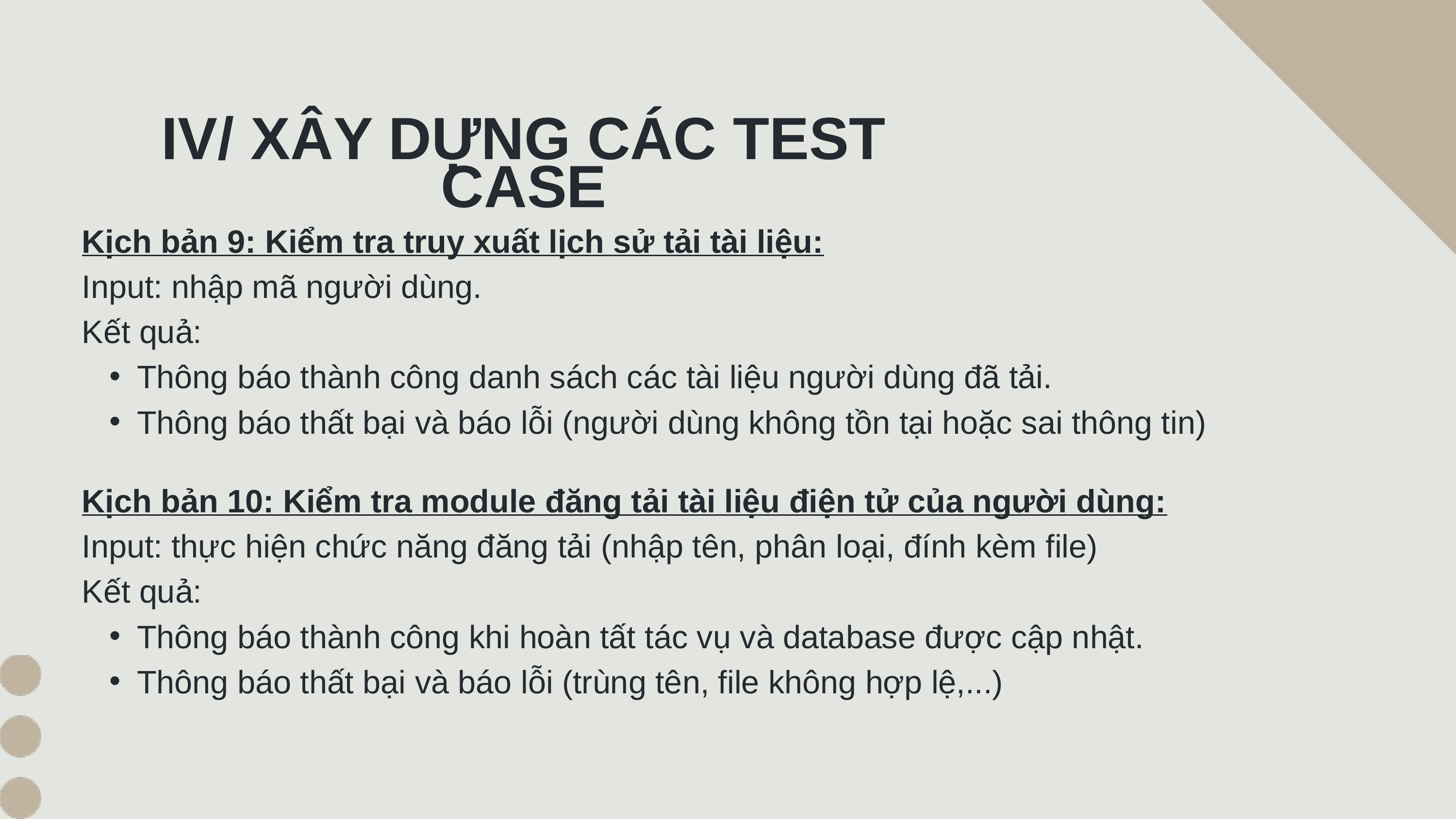

IV/ XÂY DỰNG CÁC TEST CASE
Kịch bản 9: Kiểm tra truy xuất lịch sử tải tài liệu:
Input: nhập mã người dùng.
Kết quả:
Thông báo thành công danh sách các tài liệu người dùng đã tải.
Thông báo thất bại và báo lỗi (người dùng không tồn tại hoặc sai thông tin)
Kịch bản 10: Kiểm tra module đăng tải tài liệu điện tử của người dùng:
Input: thực hiện chức năng đăng tải (nhập tên, phân loại, đính kèm file)
Kết quả:
Thông báo thành công khi hoàn tất tác vụ và database được cập nhật.
Thông báo thất bại và báo lỗi (trùng tên, file không hợp lệ,...)